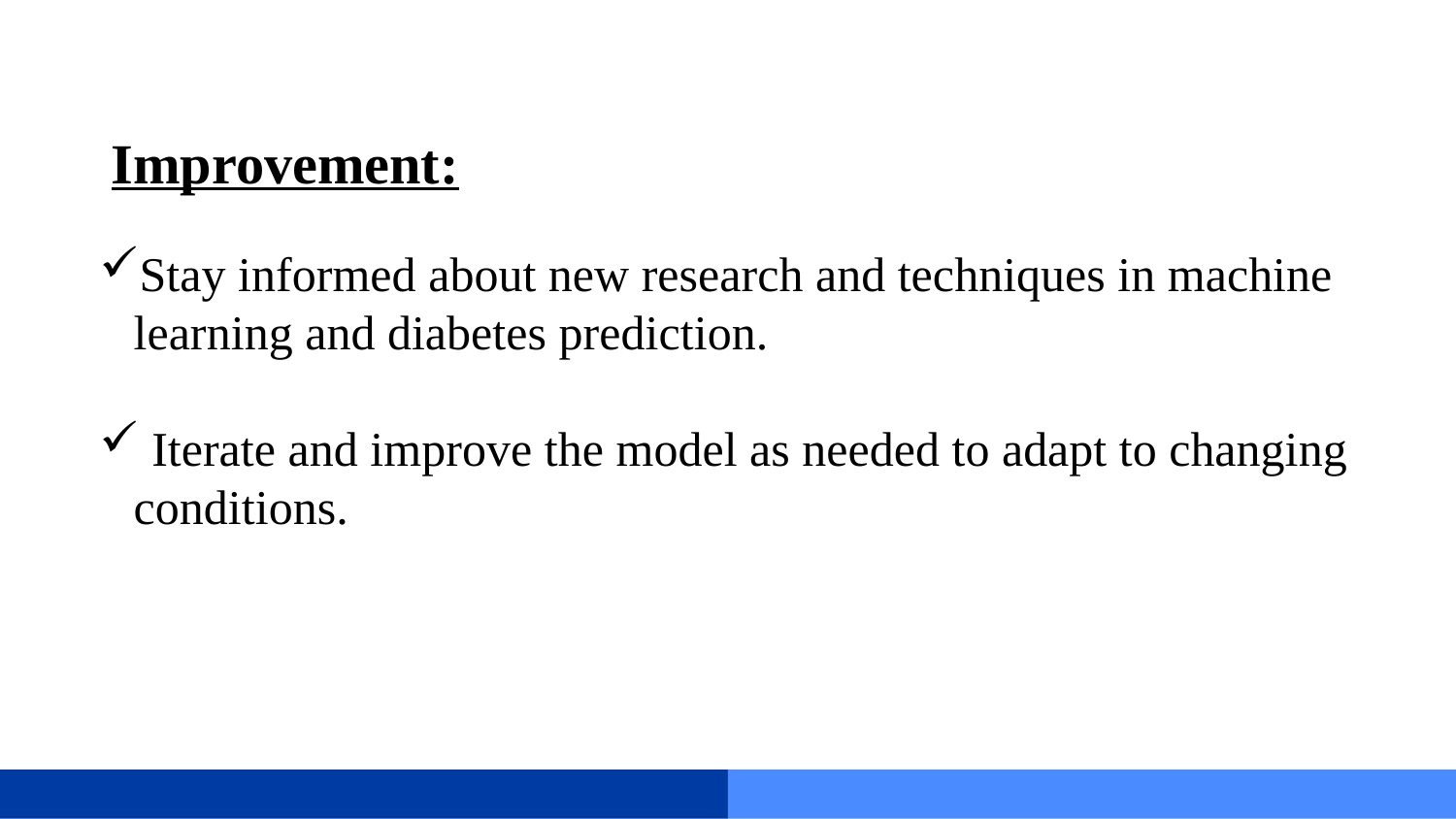

Improvement:
Stay informed about new research and techniques in machine learning and diabetes prediction.

 Iterate and improve the model as needed to adapt to changing conditions.